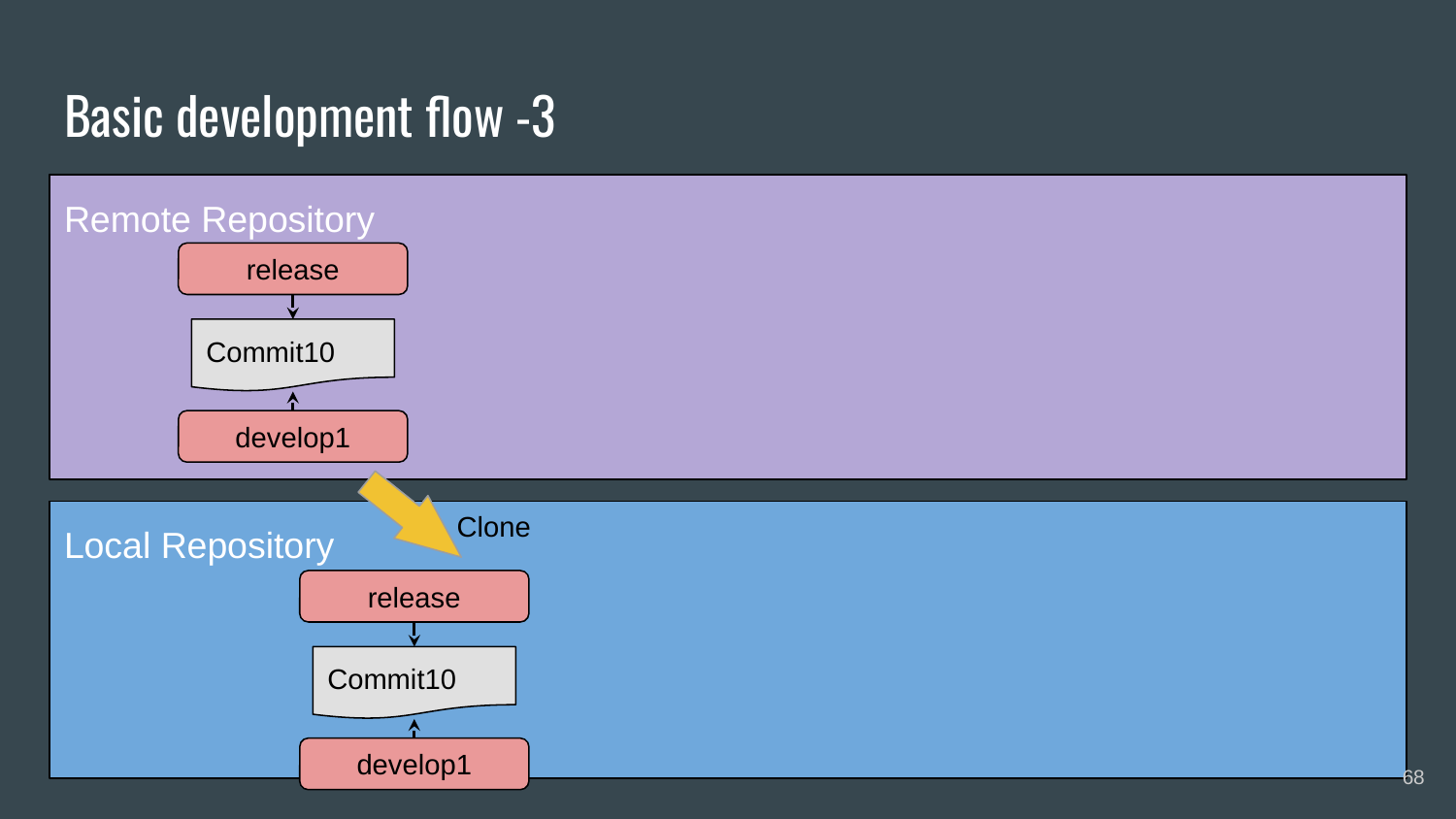

# Basic development flow -3
Remote Repository
release
Commit10
develop1

Clone
Local Repository
release
Commit10
develop1
68